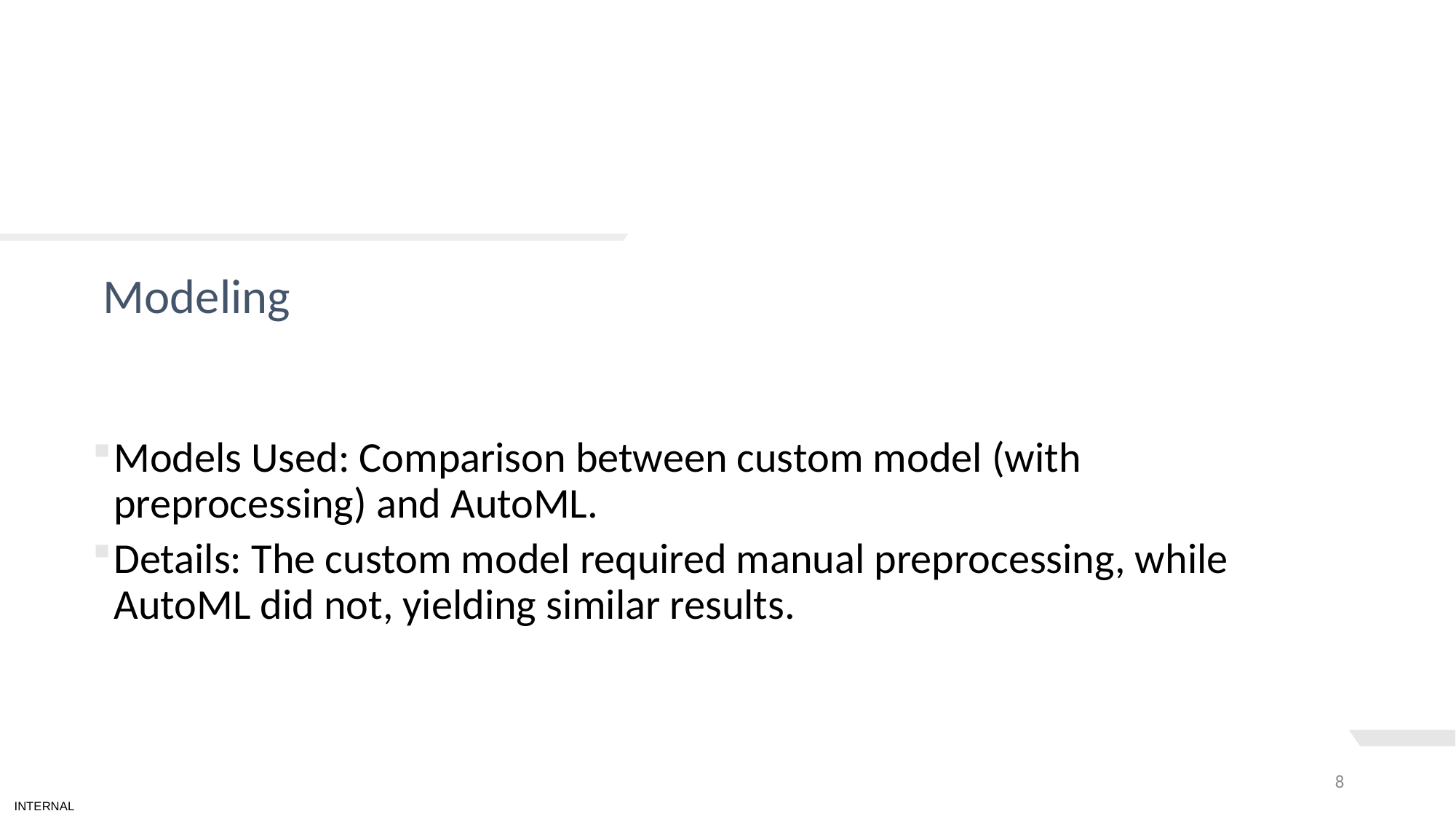

# TEXT LAYOUT 1
Modeling
Models Used: Comparison between custom model (with preprocessing) and AutoML.
Details: The custom model required manual preprocessing, while AutoML did not, yielding similar results.

8